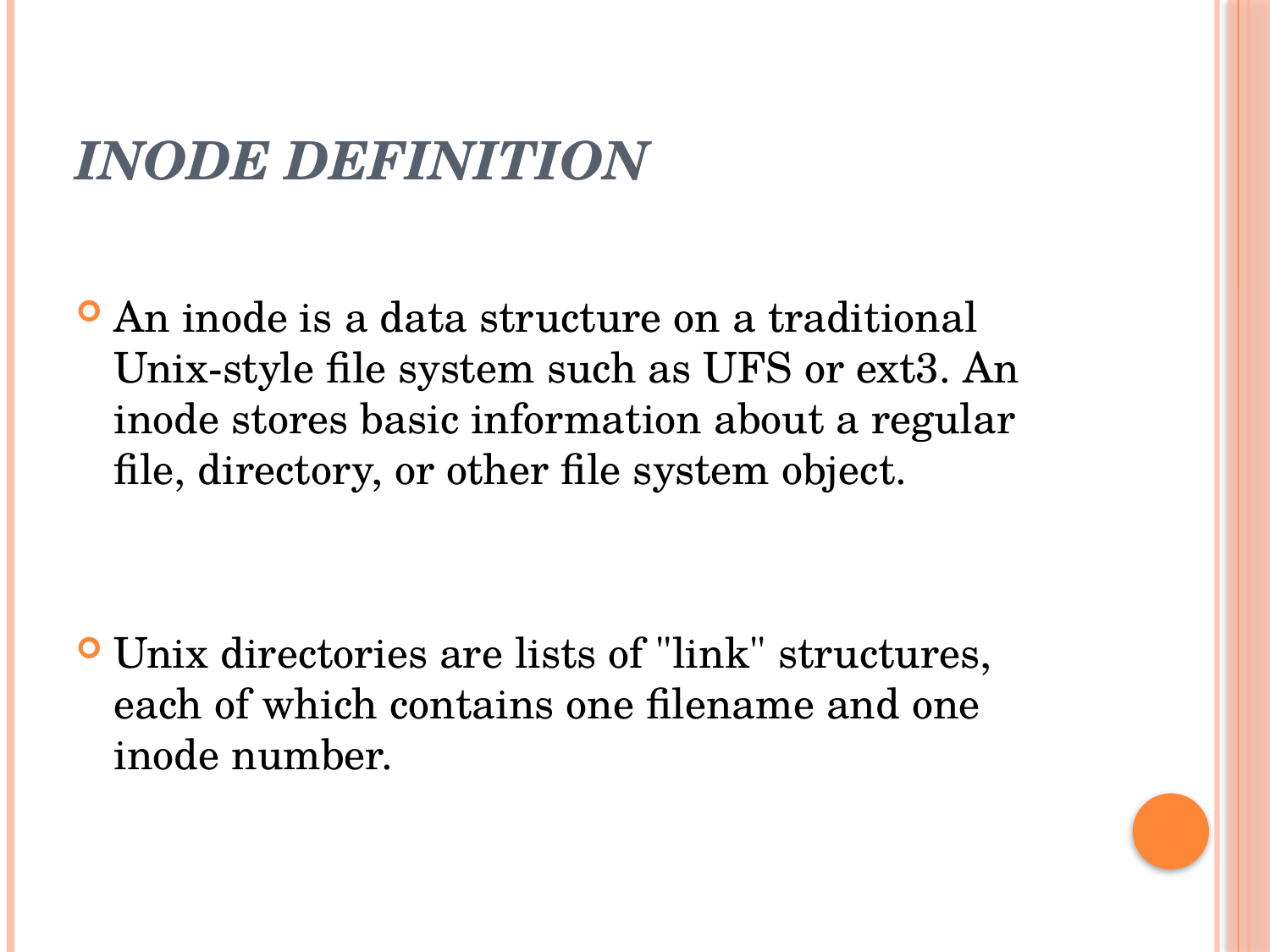

# inode definition

An inode is a data structure on a traditional Unix-style file system such as UFS or ext3. An inode stores basic information about a regular file, directory, or other file system object.

Unix directories are lists of "link" structures, each of which contains one filename and one inode number.